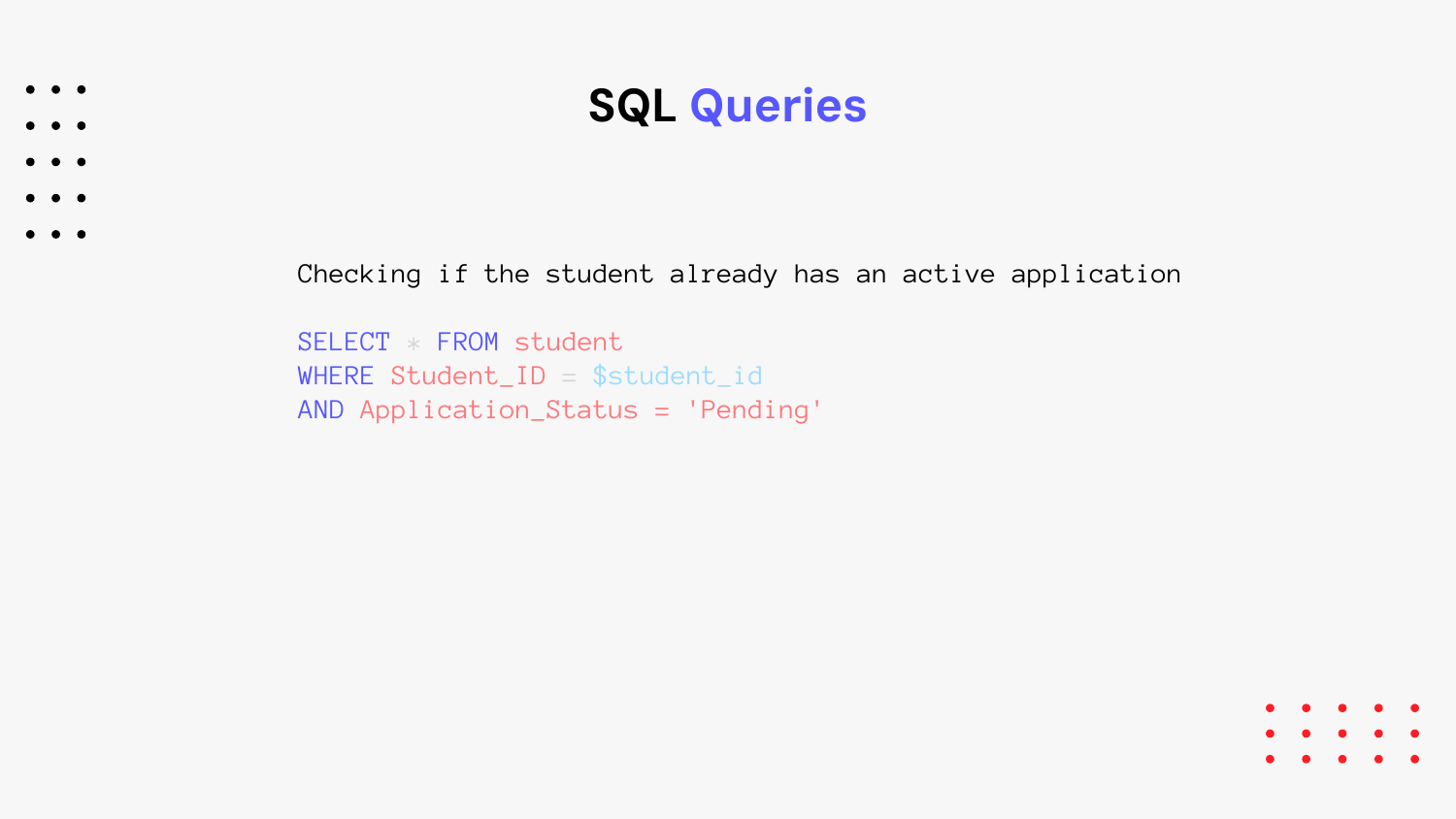

# SQL Queries

Checking if the student already has an active application

SELECT * FROM student
WHERE Student_ID = $student_id
AND Application_Status = 'Pending'